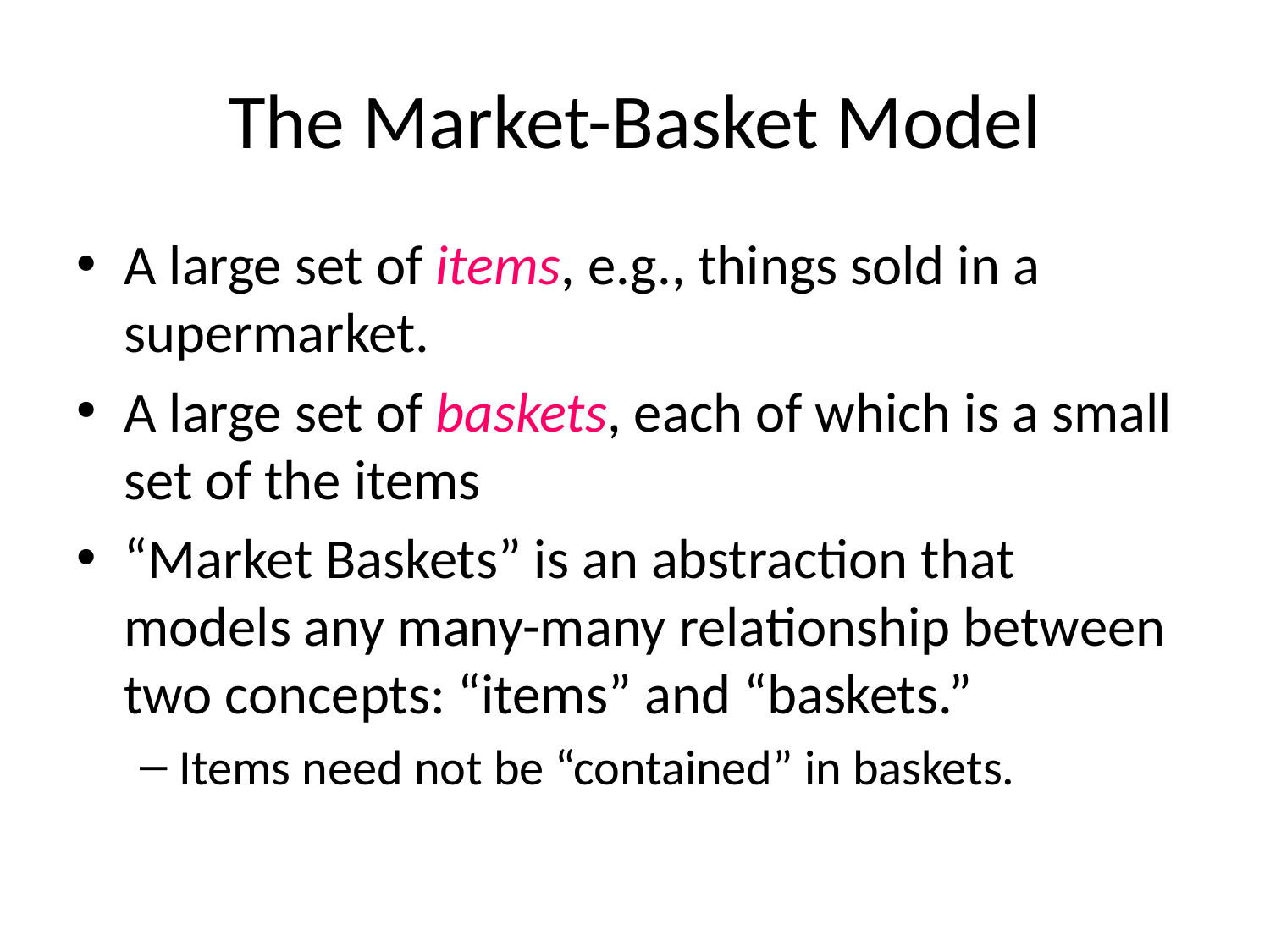

# The Market-Basket Model
A large set of items, e.g., things sold in a supermarket.
A large set of baskets, each of which is a small set of the items
“Market Baskets” is an abstraction that models any many-many relationship between two concepts: “items” and “baskets.”
Items need not be “contained” in baskets.